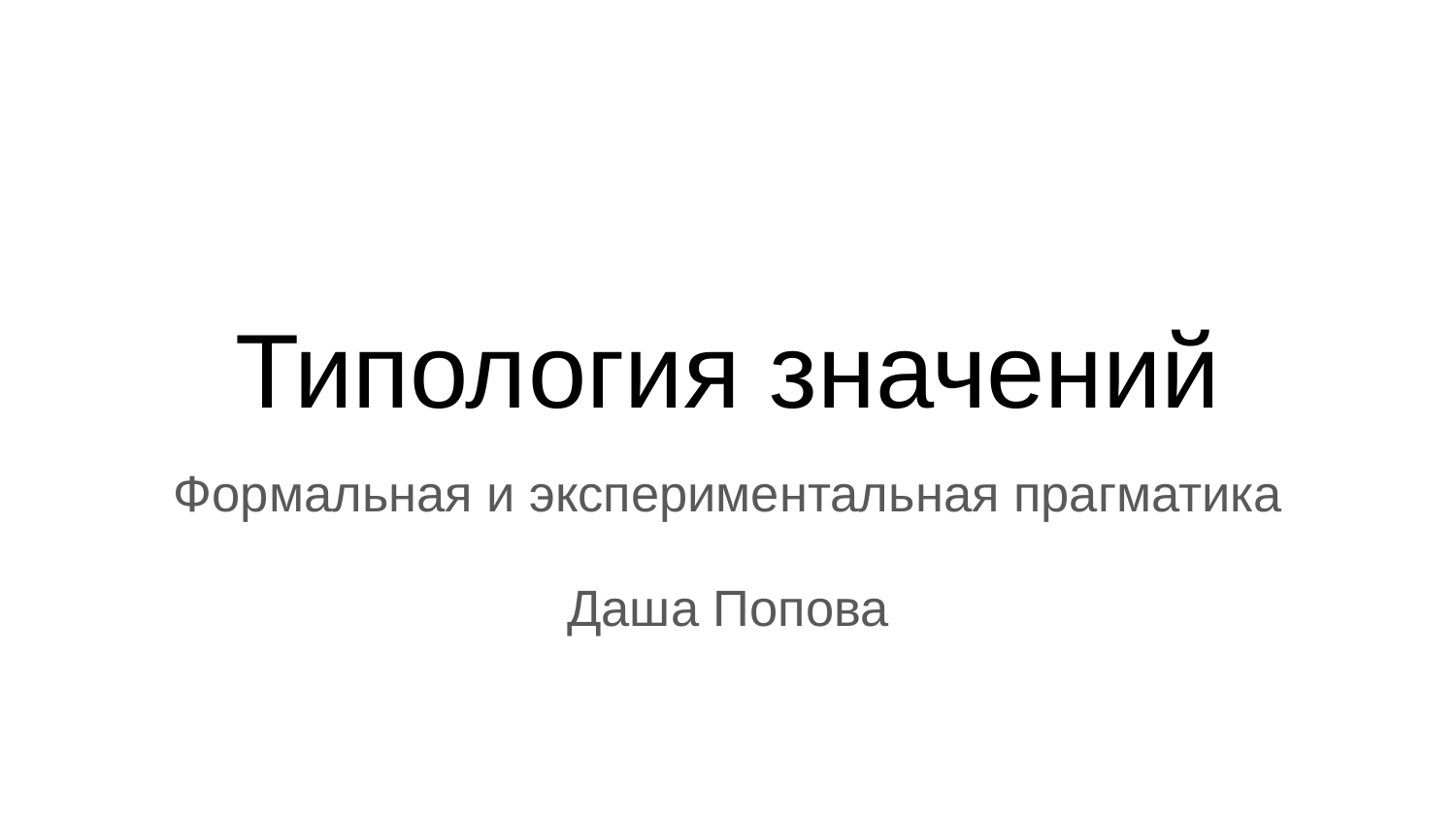

# Типология значений
Формальная и экспериментальная прагматика

Даша Попова